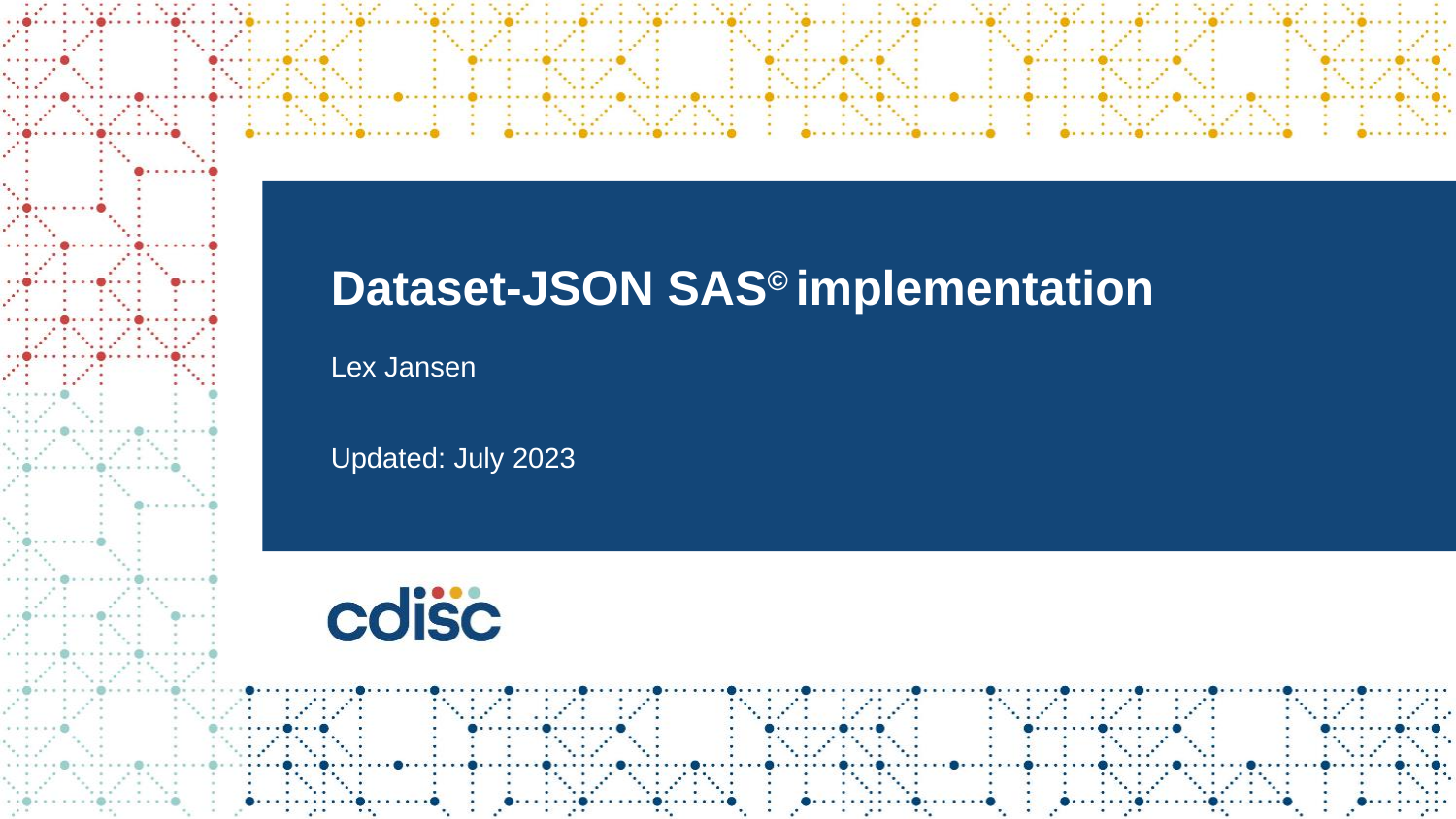

# Dataset-JSON SAS© implementation
Lex Jansen

Updated: July 2023